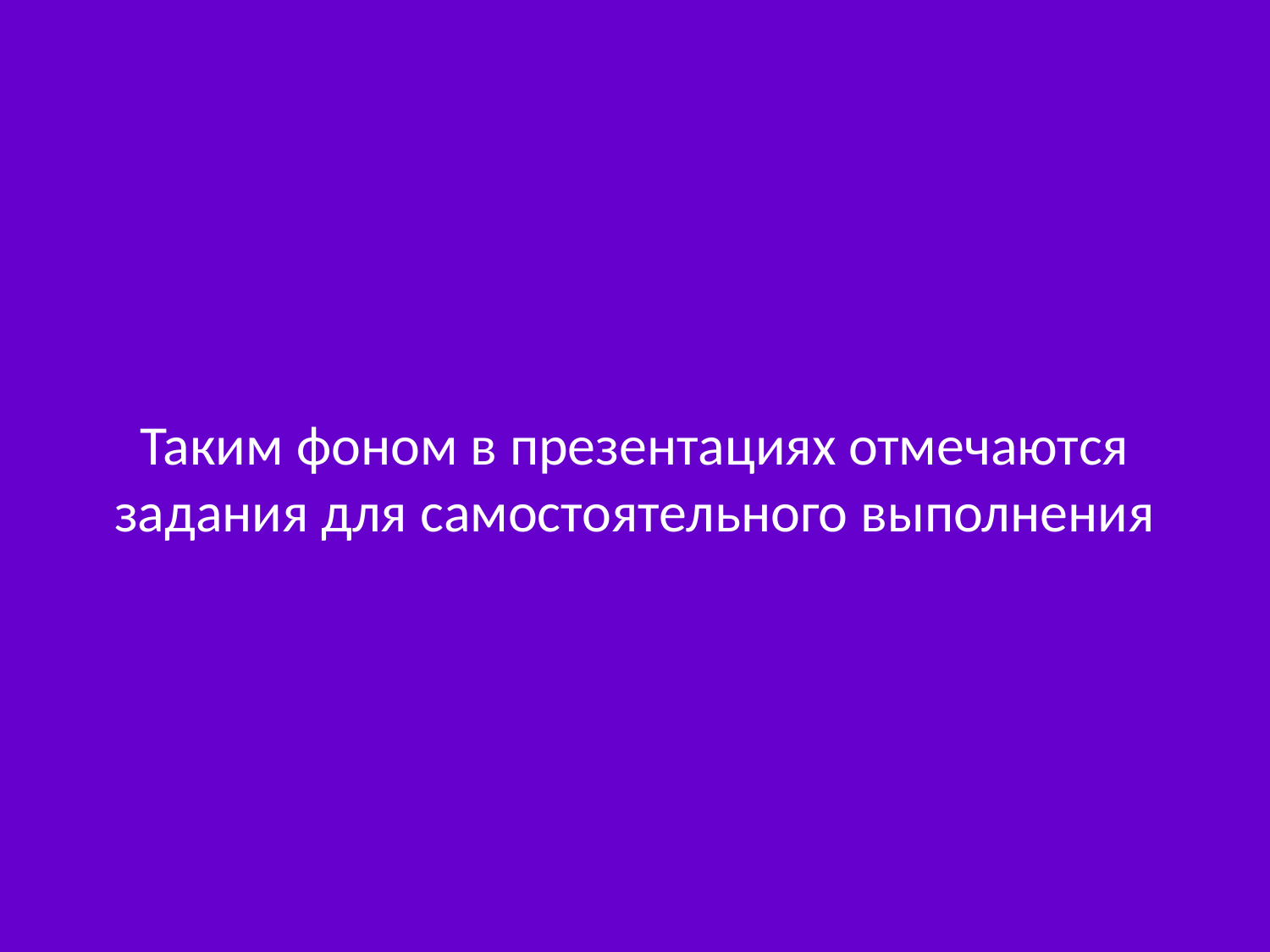

# Таким фоном в презентациях отмечаются задания для самостоятельного выполнения